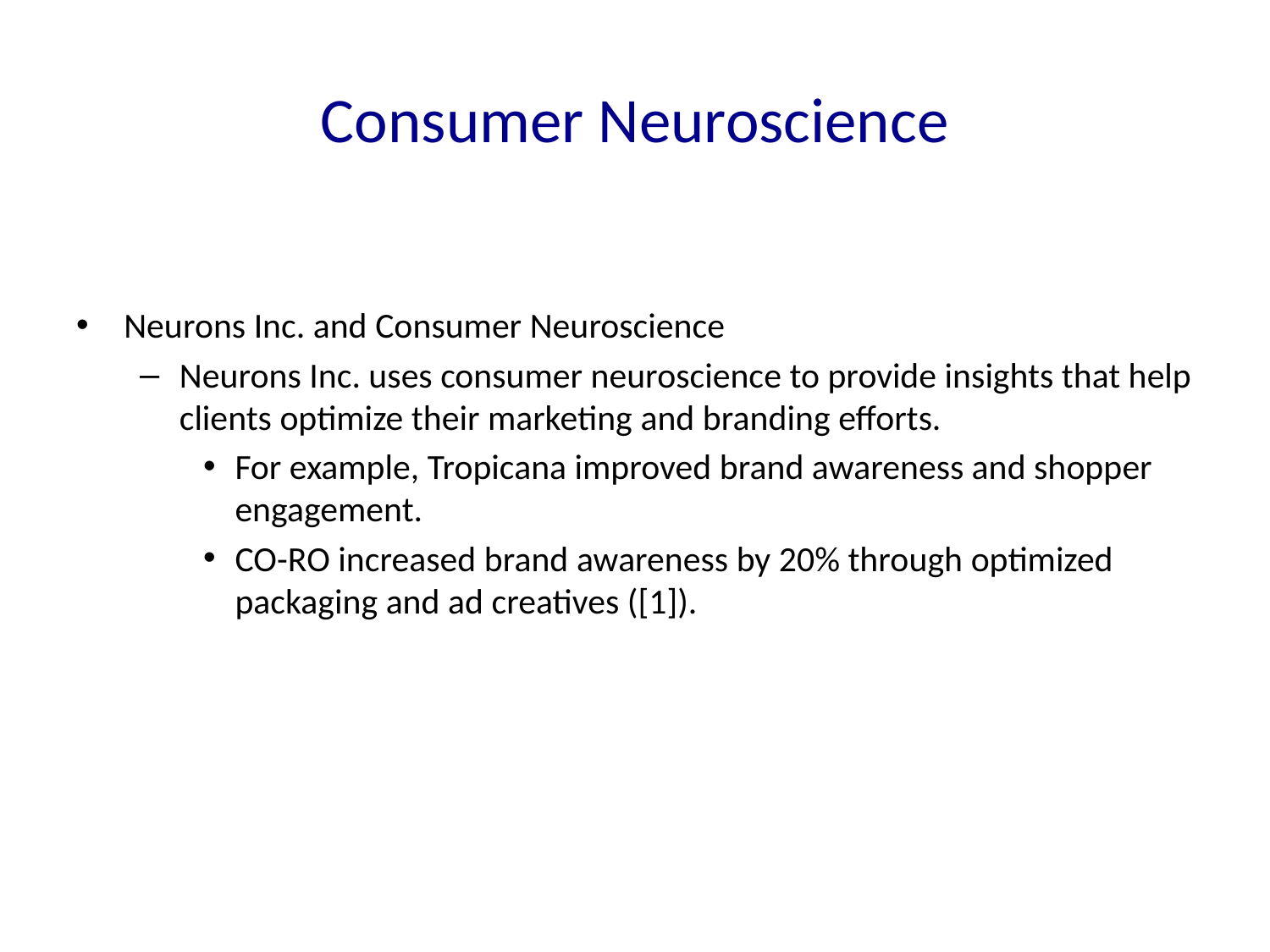

# Consumer Neuroscience

Neurons Inc. and Consumer Neuroscience
Neurons Inc. uses consumer neuroscience to provide insights that help clients optimize their marketing and branding efforts.
For example, Tropicana improved brand awareness and shopper engagement.
CO-RO increased brand awareness by 20% through optimized packaging and ad creatives ([1]).